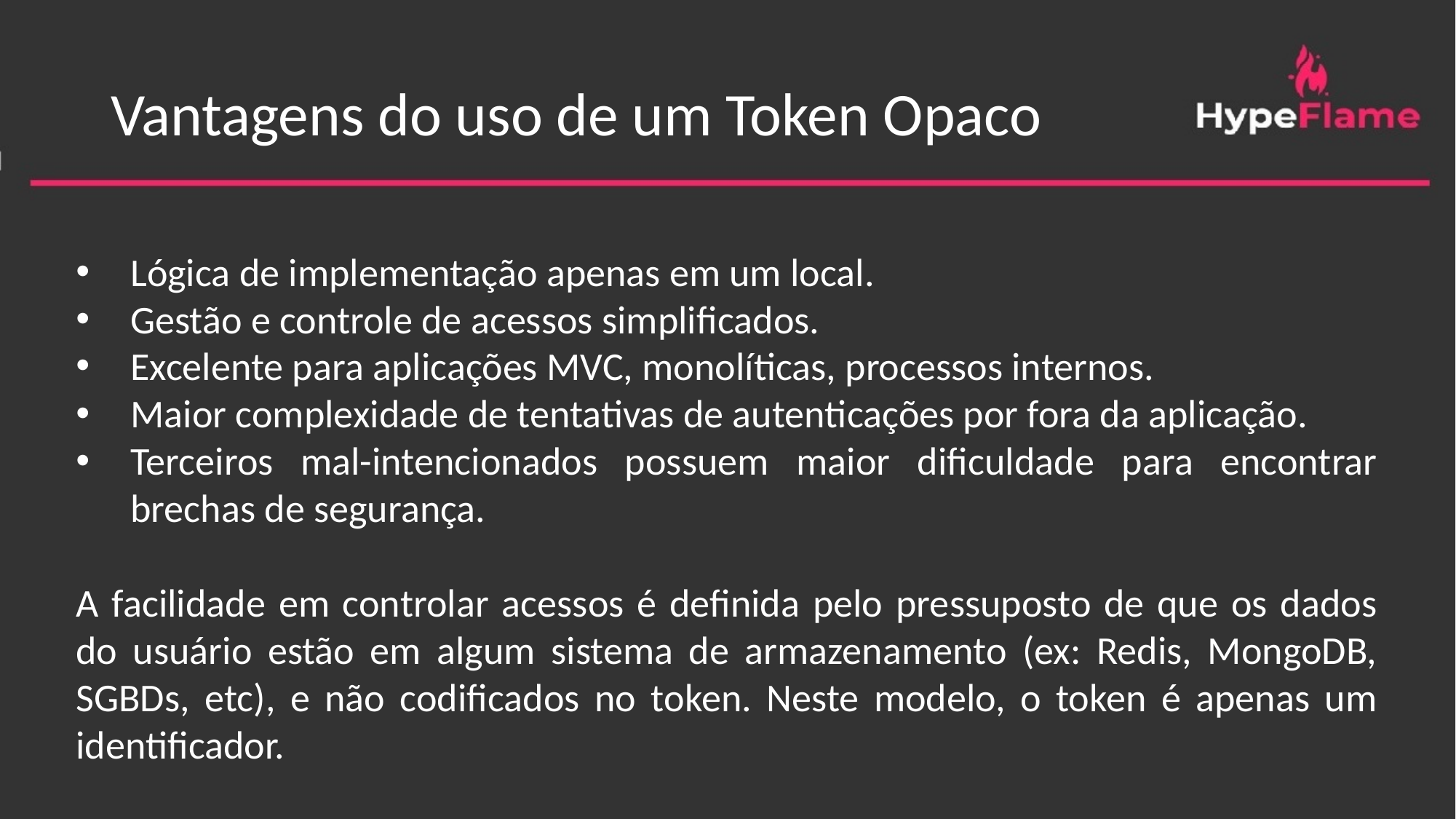

# Vantagens do uso de um Token Opaco
Lógica de implementação apenas em um local.
Gestão e controle de acessos simplificados.
Excelente para aplicações MVC, monolíticas, processos internos.
Maior complexidade de tentativas de autenticações por fora da aplicação.
Terceiros mal-intencionados possuem maior dificuldade para encontrar brechas de segurança.

A facilidade em controlar acessos é definida pelo pressuposto de que os dados do usuário estão em algum sistema de armazenamento (ex: Redis, MongoDB, SGBDs, etc), e não codificados no token. Neste modelo, o token é apenas um identificador.